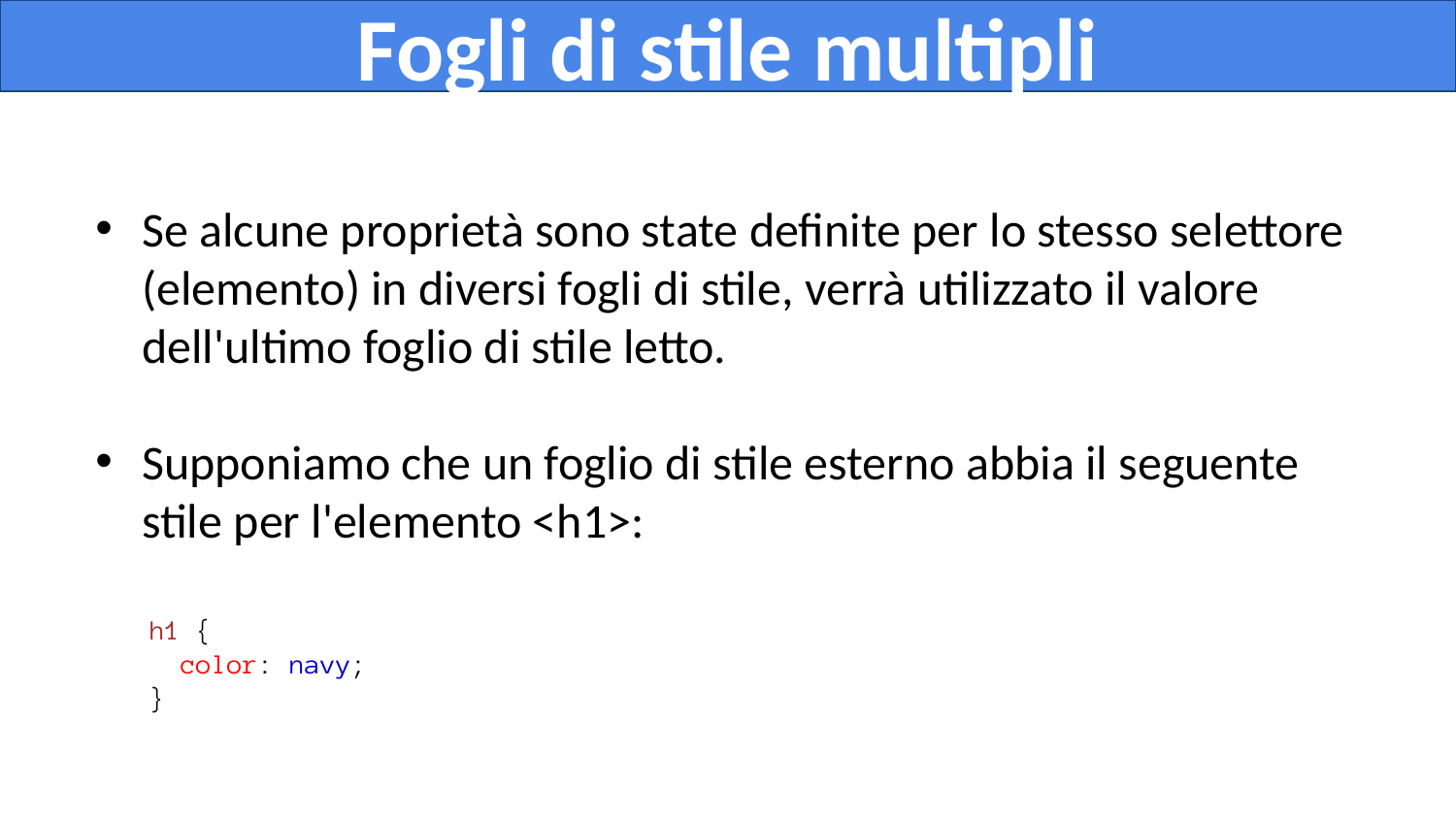

# Fogli di stile multipli
Se alcune proprietà sono state definite per lo stesso selettore (elemento) in diversi fogli di stile, verrà utilizzato il valore dell'ultimo foglio di stile letto.
Supponiamo che un foglio di stile esterno abbia il seguente stile per l'elemento <h1>:
h1 {
  color: navy;
}